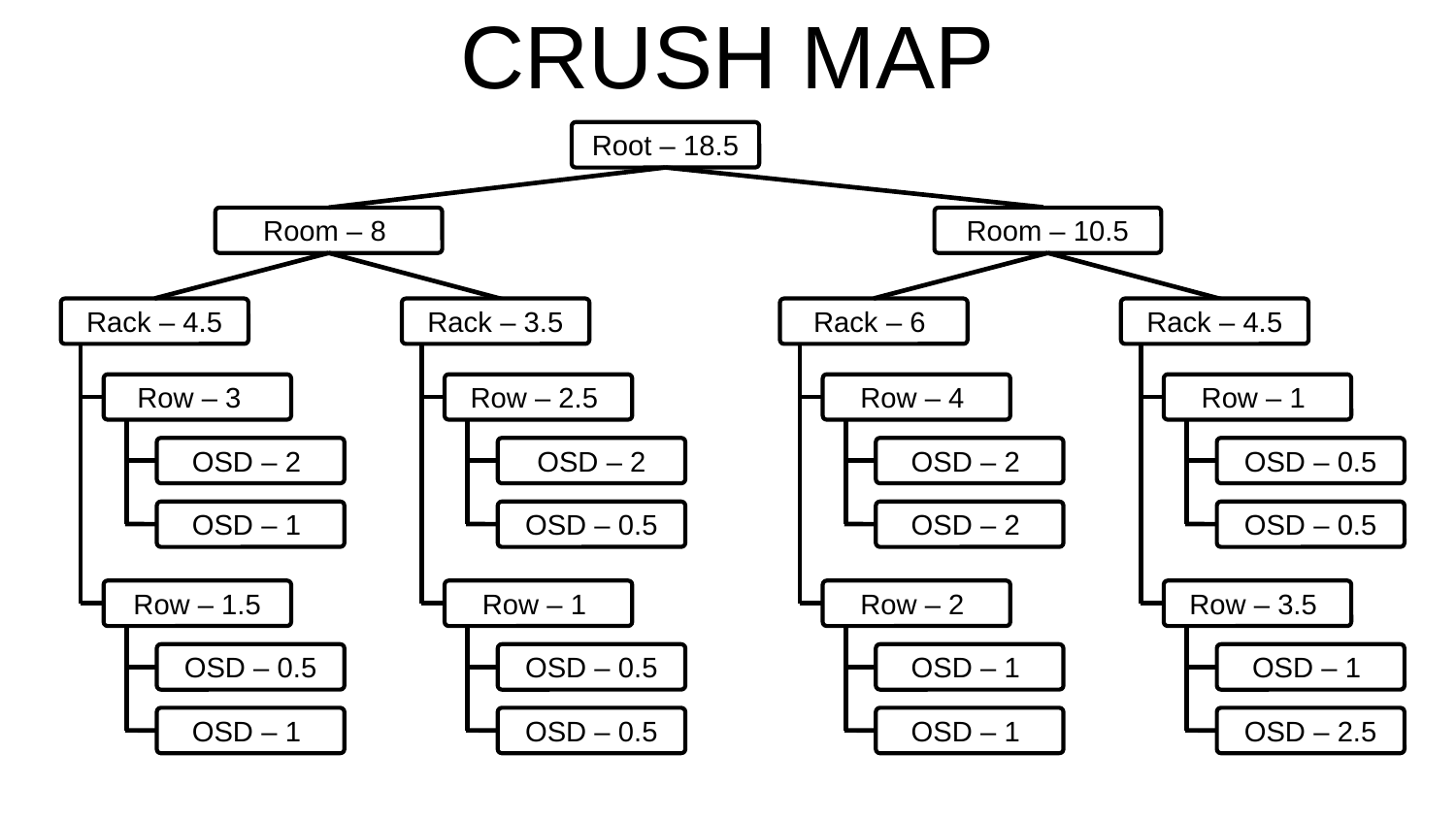

# CRUSH MAP
Root – 18.5
Room – 8
Room – 10.5
Rack – 4.5
Rack – 3.5
Rack – 6
Rack – 4.5
Row – 3
Row – 2.5
Row – 4
Row – 1
OSD – 2
OSD – 2
OSD – 2
OSD – 0.5
OSD – 1
OSD – 0.5
OSD – 2
OSD – 0.5
Row – 1.5
Row – 1
Row – 2
Row – 3.5
OSD – 0.5
OSD – 0.5
OSD – 1
OSD – 1
OSD – 1
OSD – 0.5
OSD – 1
OSD – 2.5